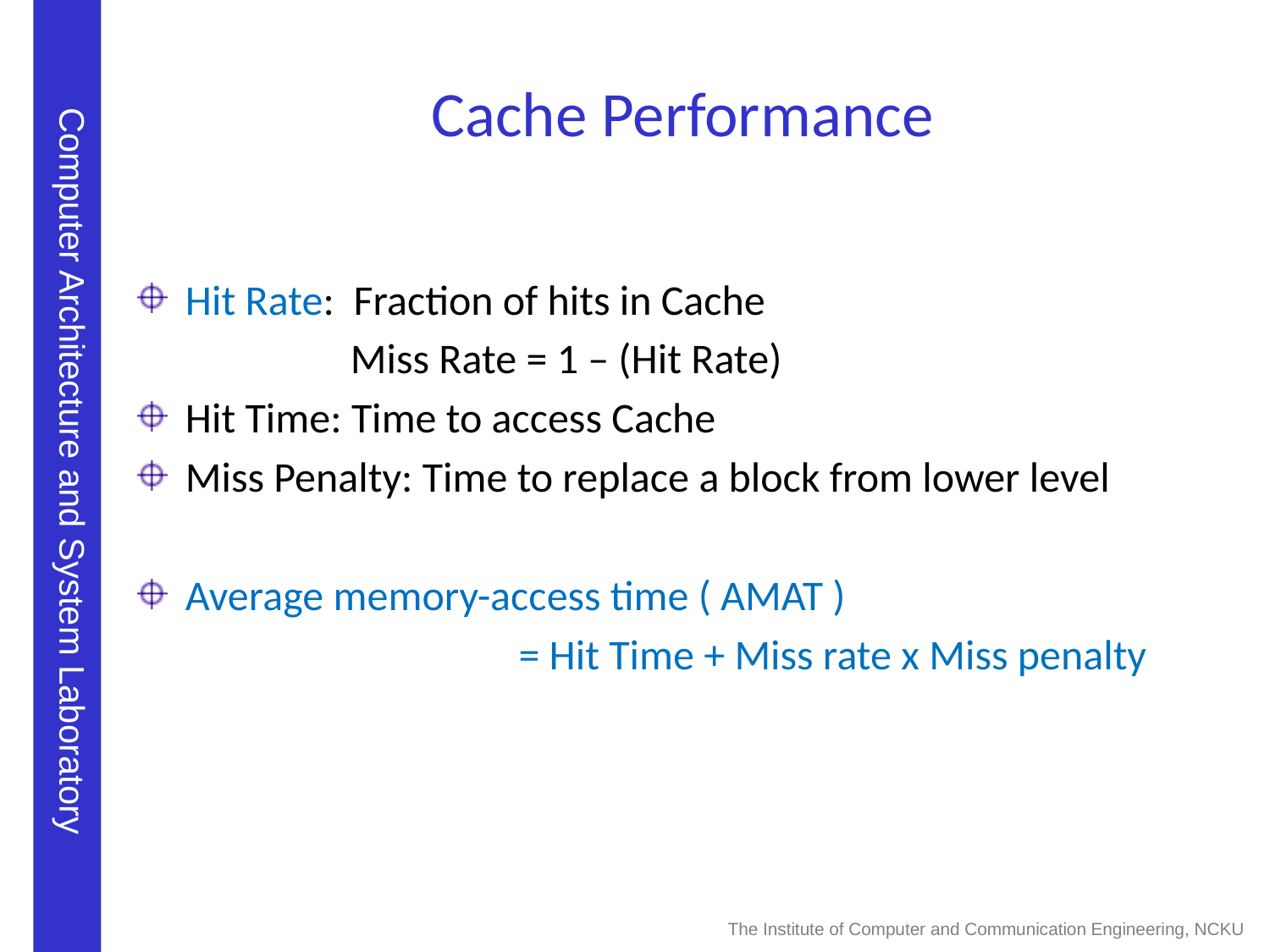

# Cache Performance
Hit Rate:  Fraction of hits in Cache
         Miss Rate = 1 – (Hit Rate)
Hit Time: Time to access Cache
Miss Penalty: Time to replace a block from lower level

Average memory-access time ( AMAT )
   			= Hit Time + Miss rate x Miss penalty